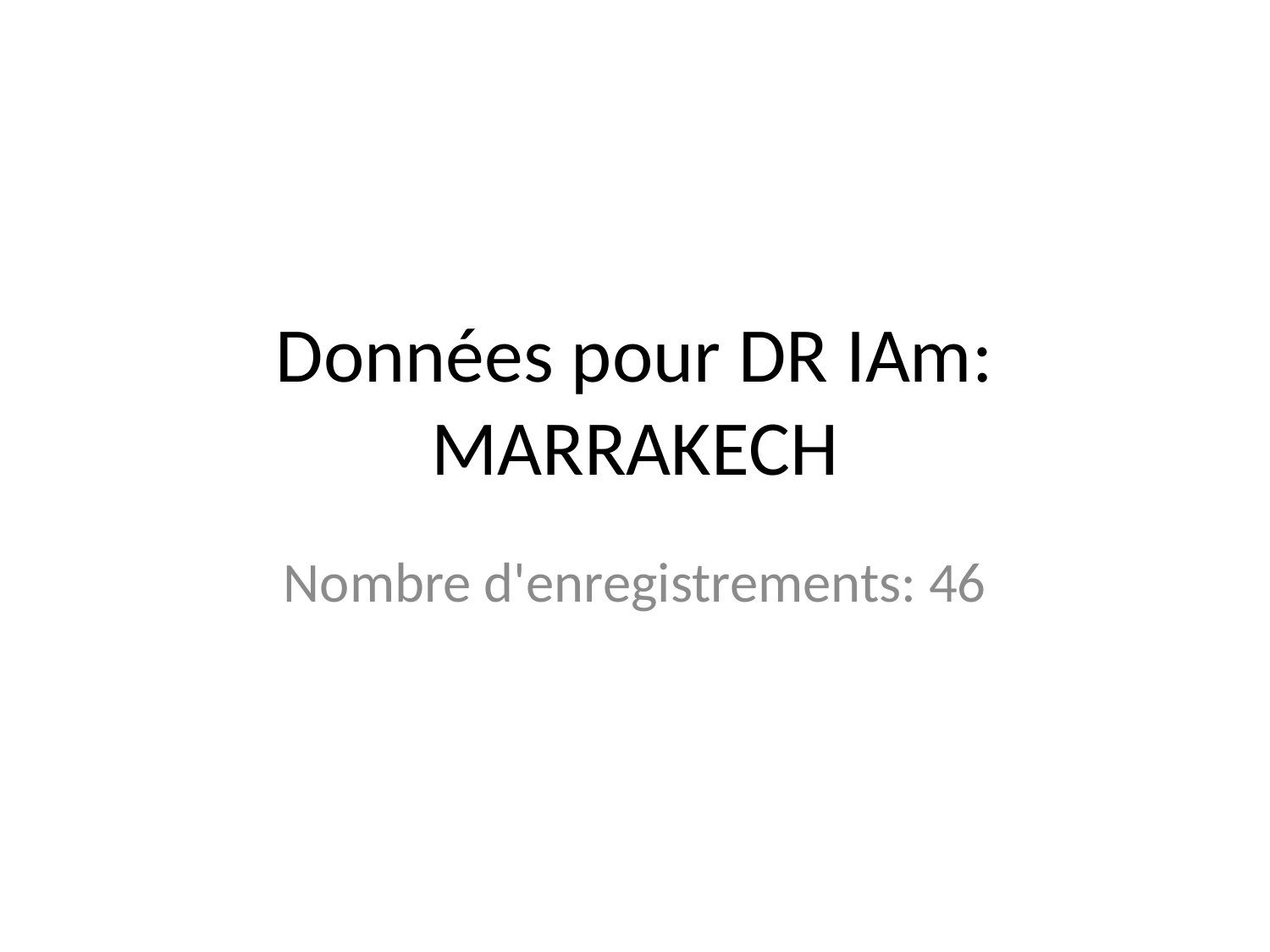

# Données pour DR IAm: MARRAKECH
Nombre d'enregistrements: 46